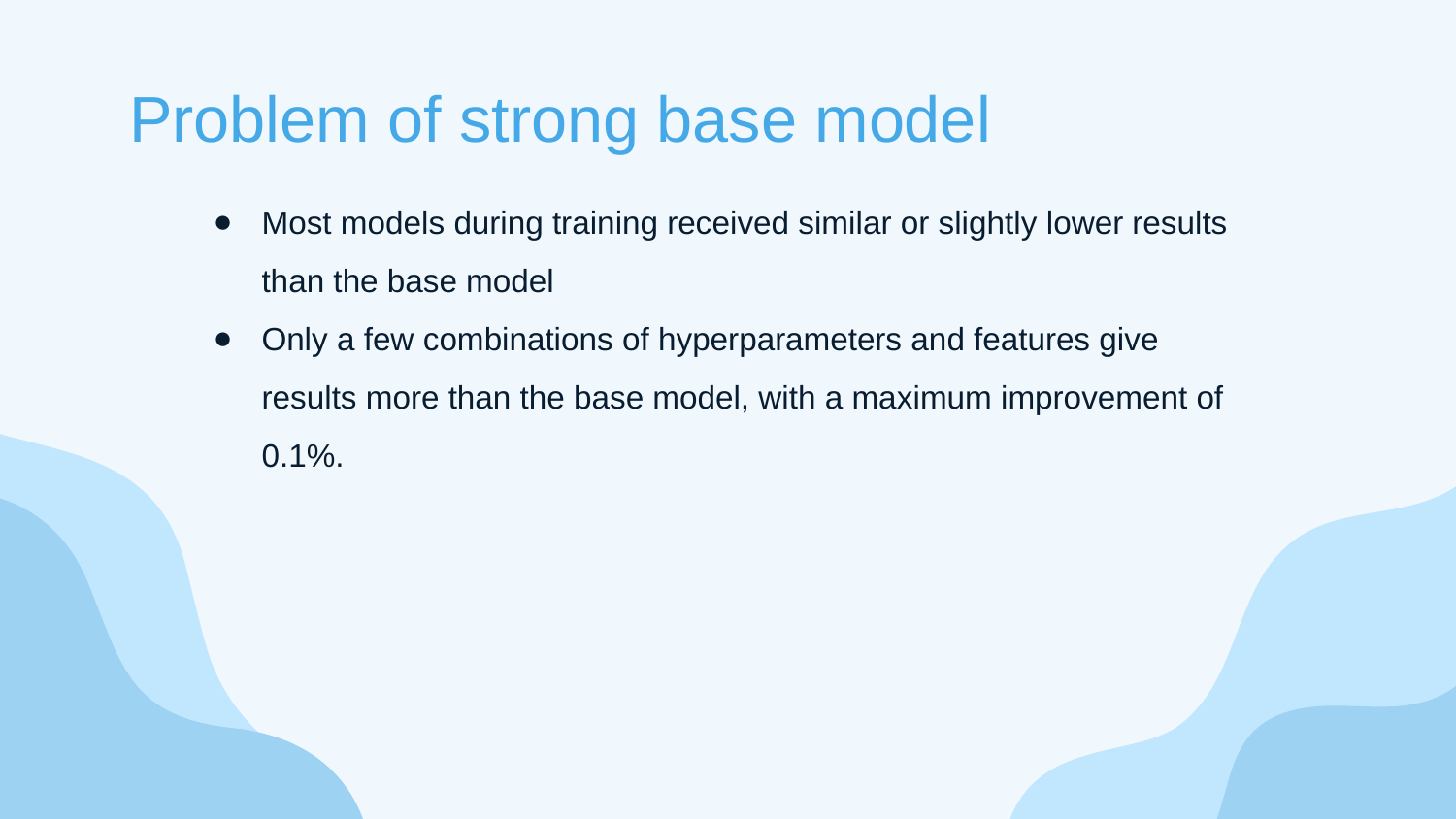

# Problem of strong base model

Most models during training received similar or slightly lower results than the base model
Only a few combinations of hyperparameters and features give results more than the base model, with a maximum improvement of 0.1%.